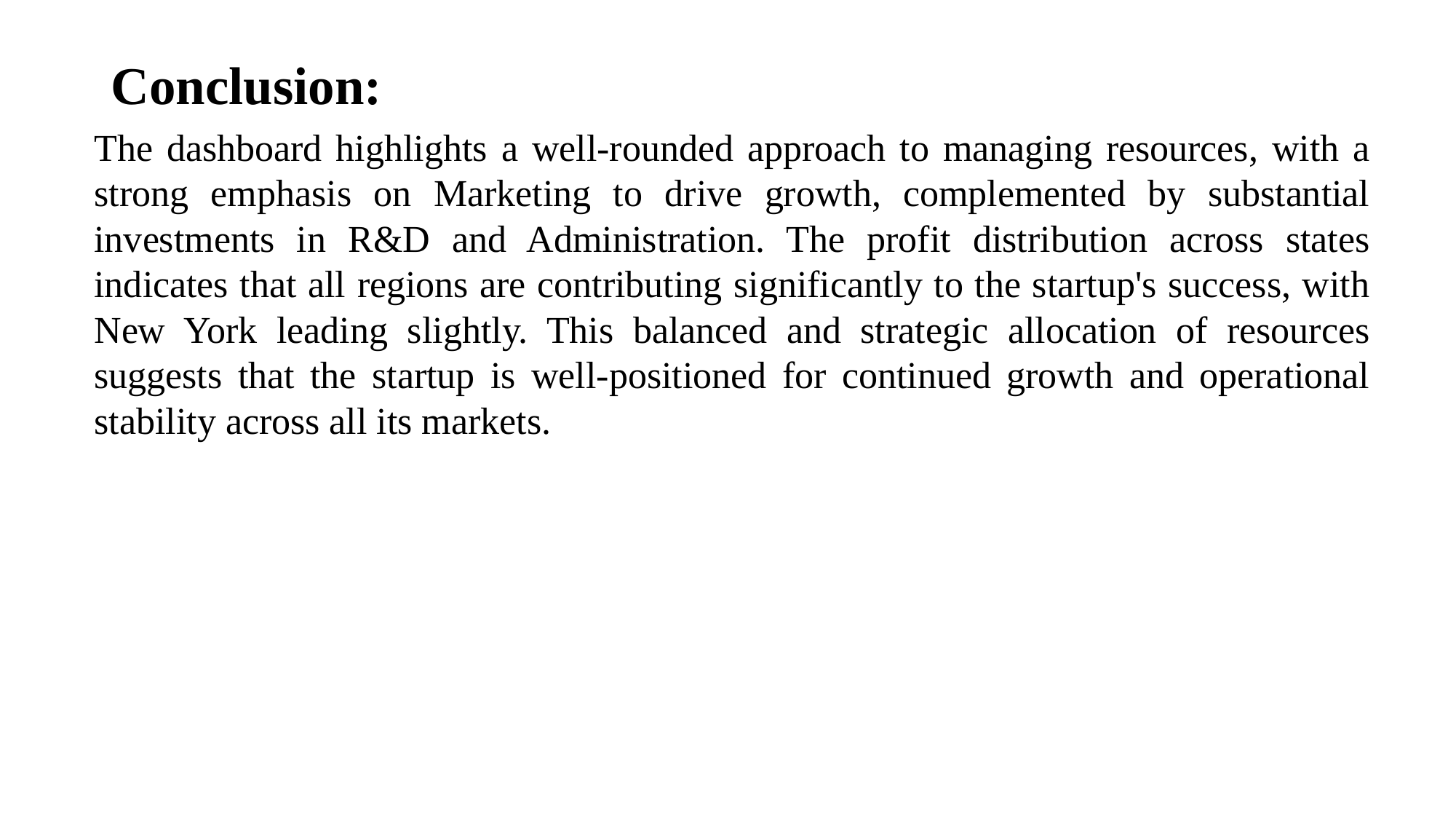

# Conclusion:
The dashboard highlights a well-rounded approach to managing resources, with a strong emphasis on Marketing to drive growth, complemented by substantial investments in R&D and Administration. The profit distribution across states indicates that all regions are contributing significantly to the startup's success, with New York leading slightly. This balanced and strategic allocation of resources suggests that the startup is well-positioned for continued growth and operational stability across all its markets.